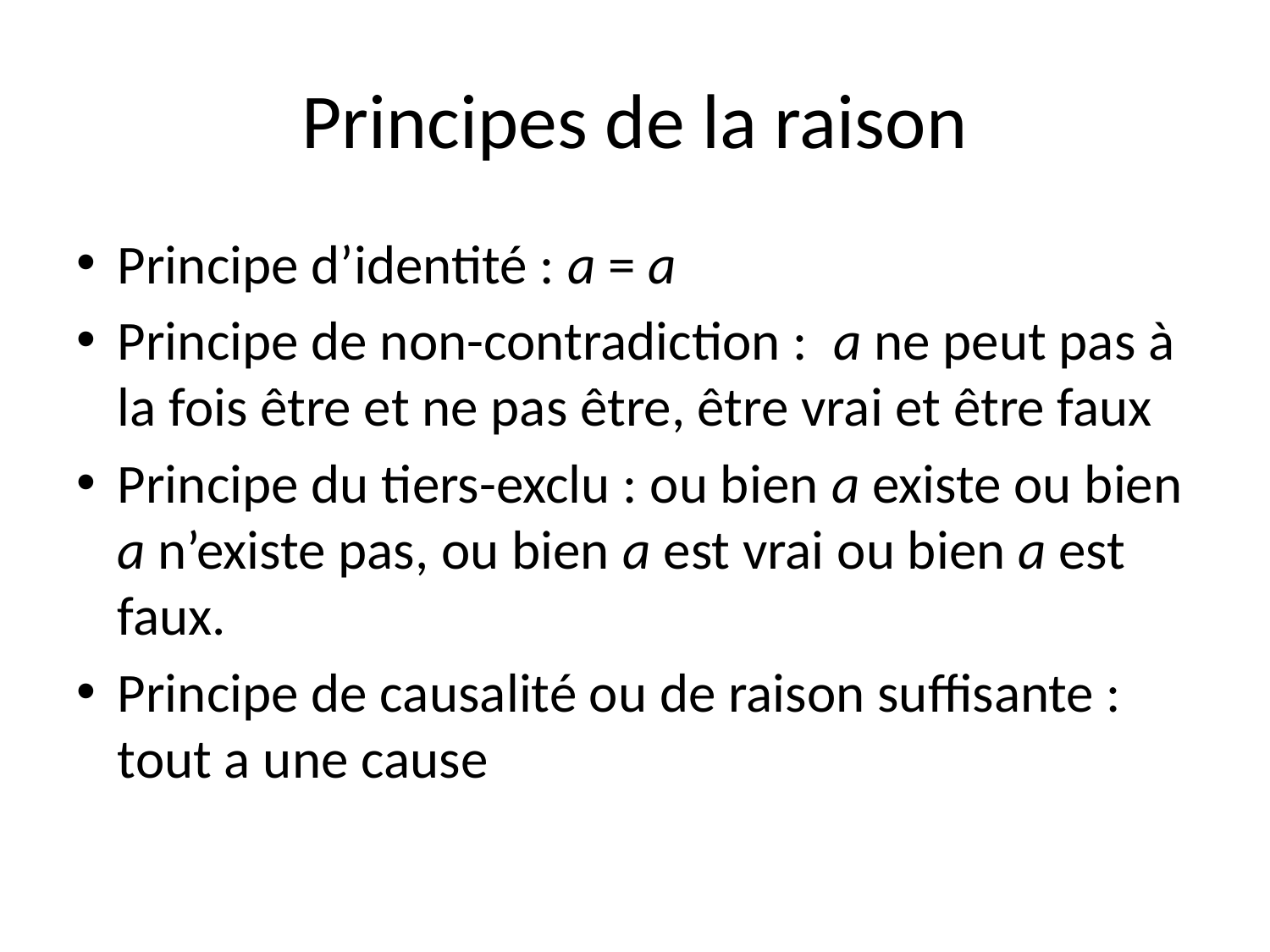

# Principes de la raison
Principe d’identité : a = a
Principe de non-contradiction :  a ne peut pas à la fois être et ne pas être, être vrai et être faux
Principe du tiers-exclu : ou bien a existe ou bien a n’existe pas, ou bien a est vrai ou bien a est faux.
Principe de causalité ou de raison suffisante : tout a une cause